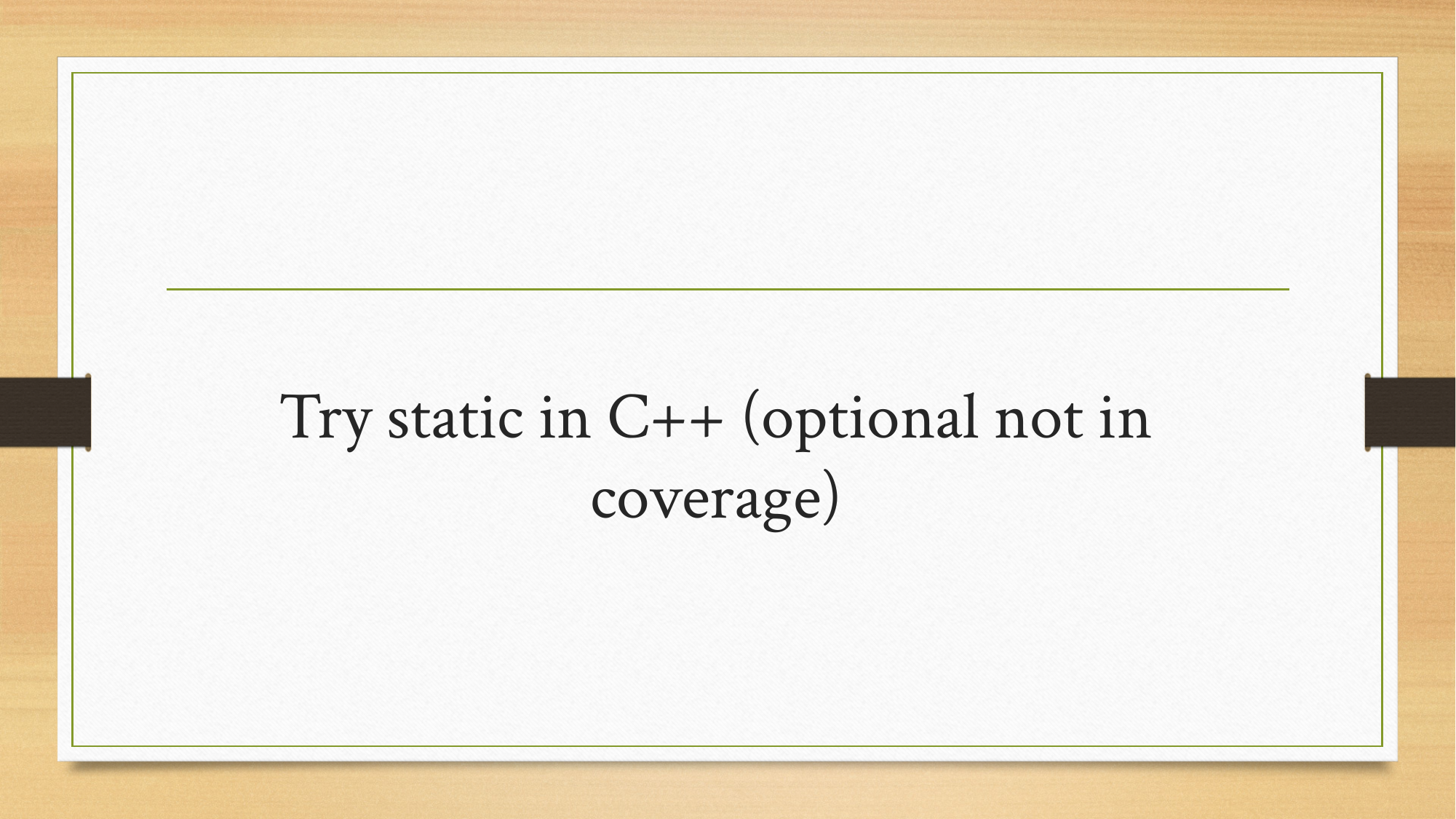

# Try static in C++ (optional not in coverage)